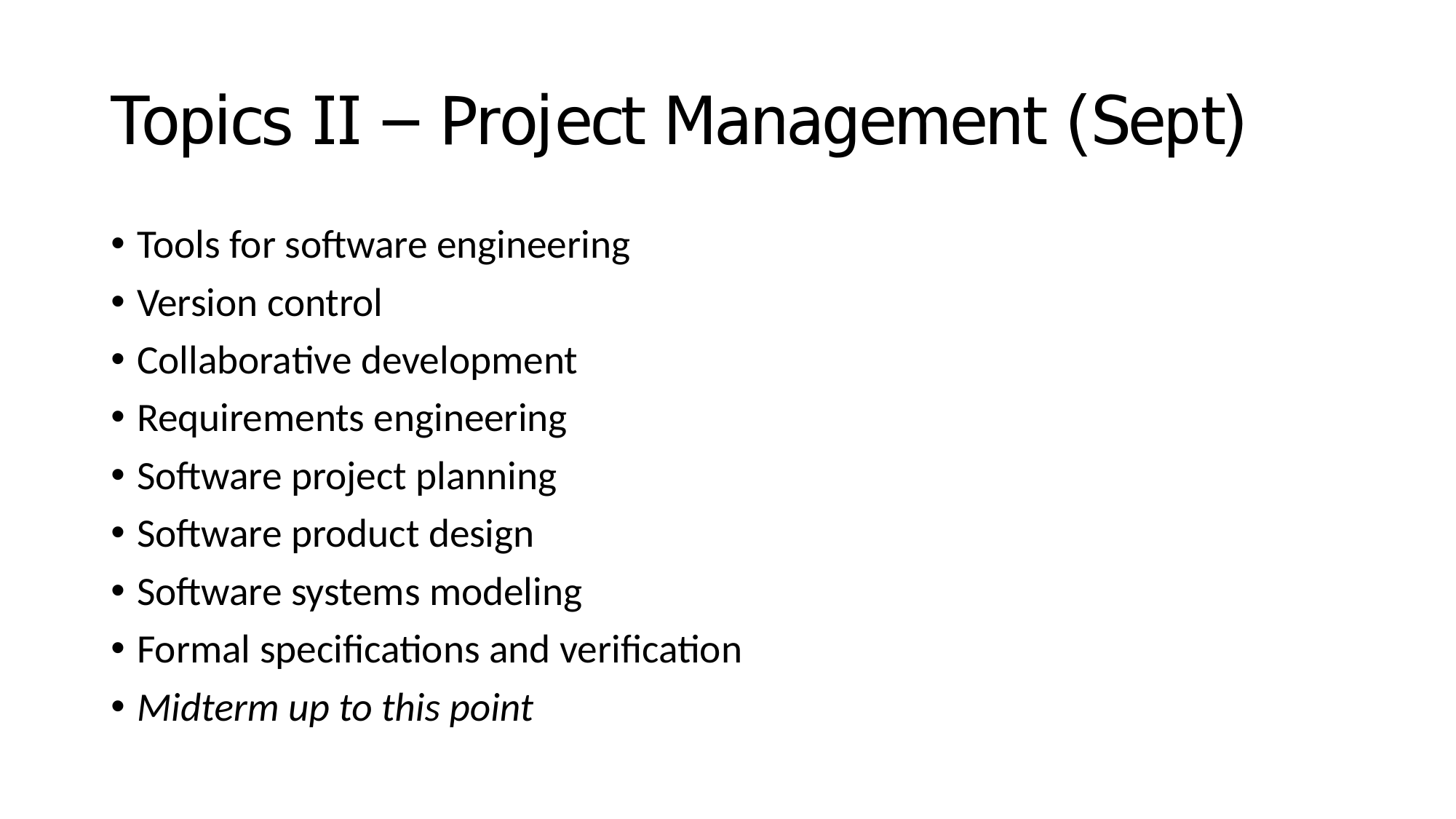

# Topics II – Project Management (Sept)
Tools for software engineering
Version control
Collaborative development
Requirements engineering
Software project planning
Software product design
Software systems modeling
Formal specifications and verification
Midterm up to this point